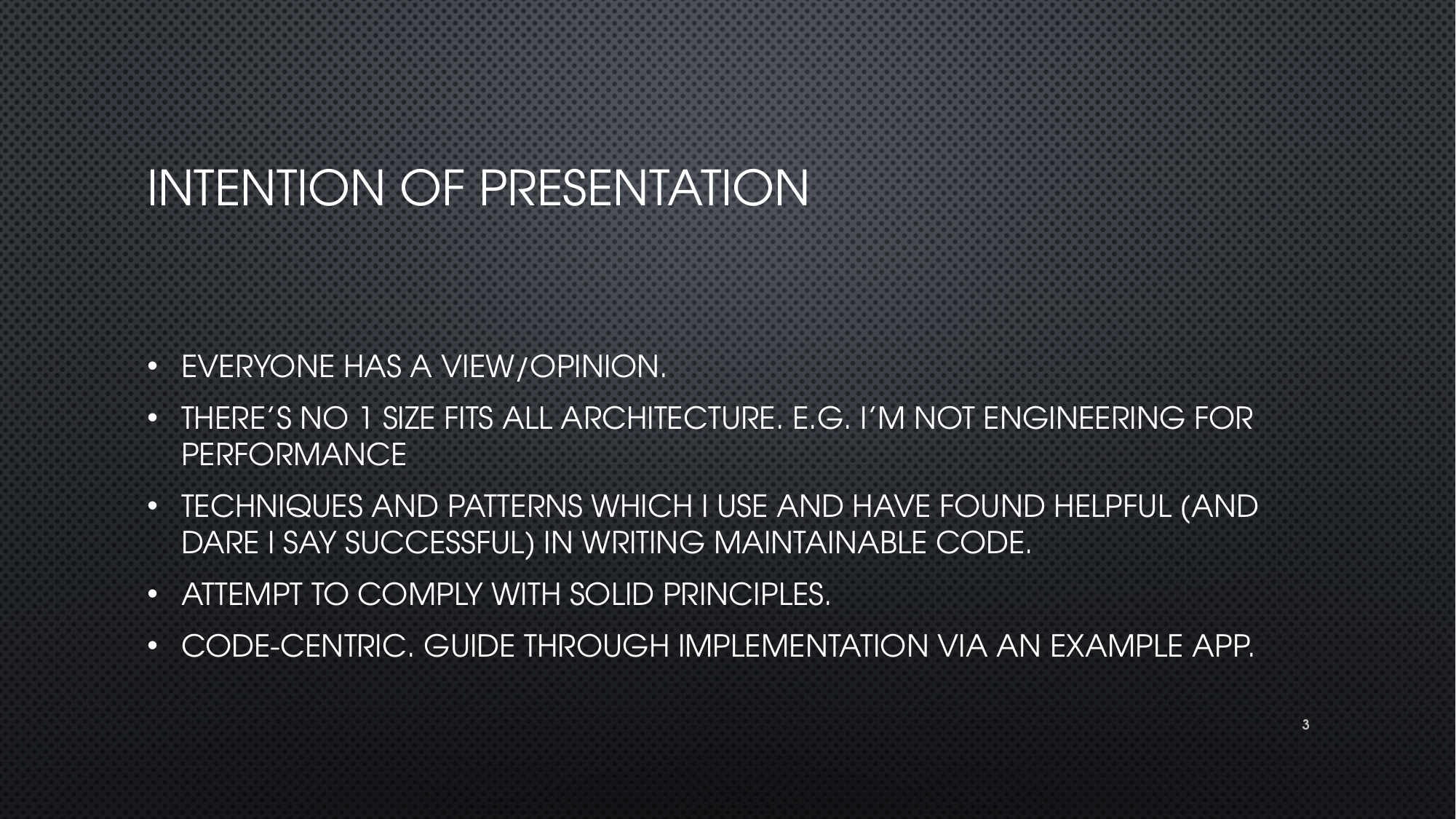

# Intention of Presentation
Everyone has a View/Opinion.
There’s no 1 size fits all architecture. E.g. I’m not engineering for performance
Techniques and patterns which I use and have found helpful (and dare I say successful) in writing maintainable code.
Attempt to comply with SOLID principles.
Code-centric. Guide through implementation via an example app.
3